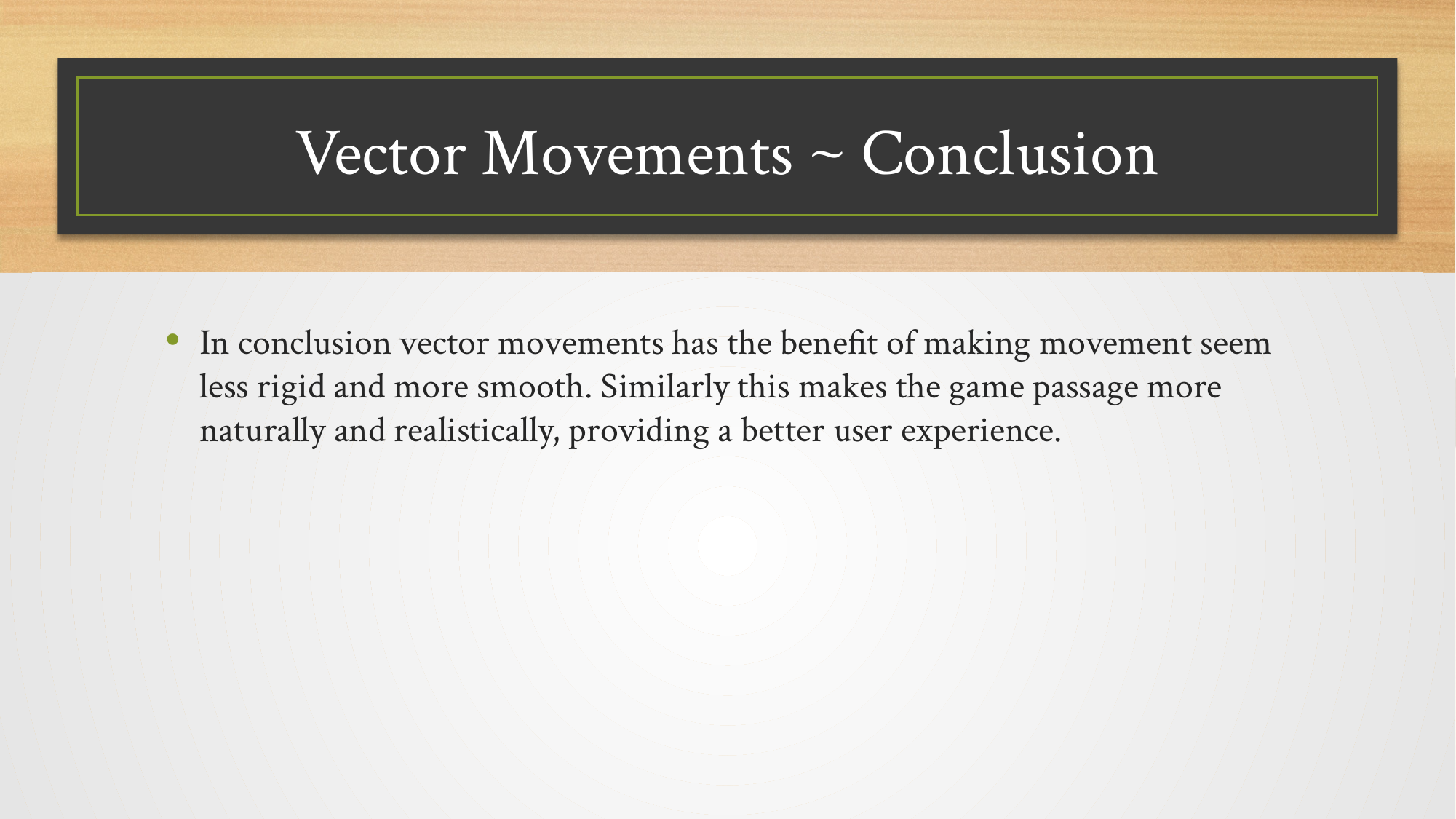

# Vector Movements ~ Conclusion

In conclusion vector movements has the benefit of making movement seem less rigid and more smooth. Similarly this makes the game passage more naturally and realistically, providing a better user experience.